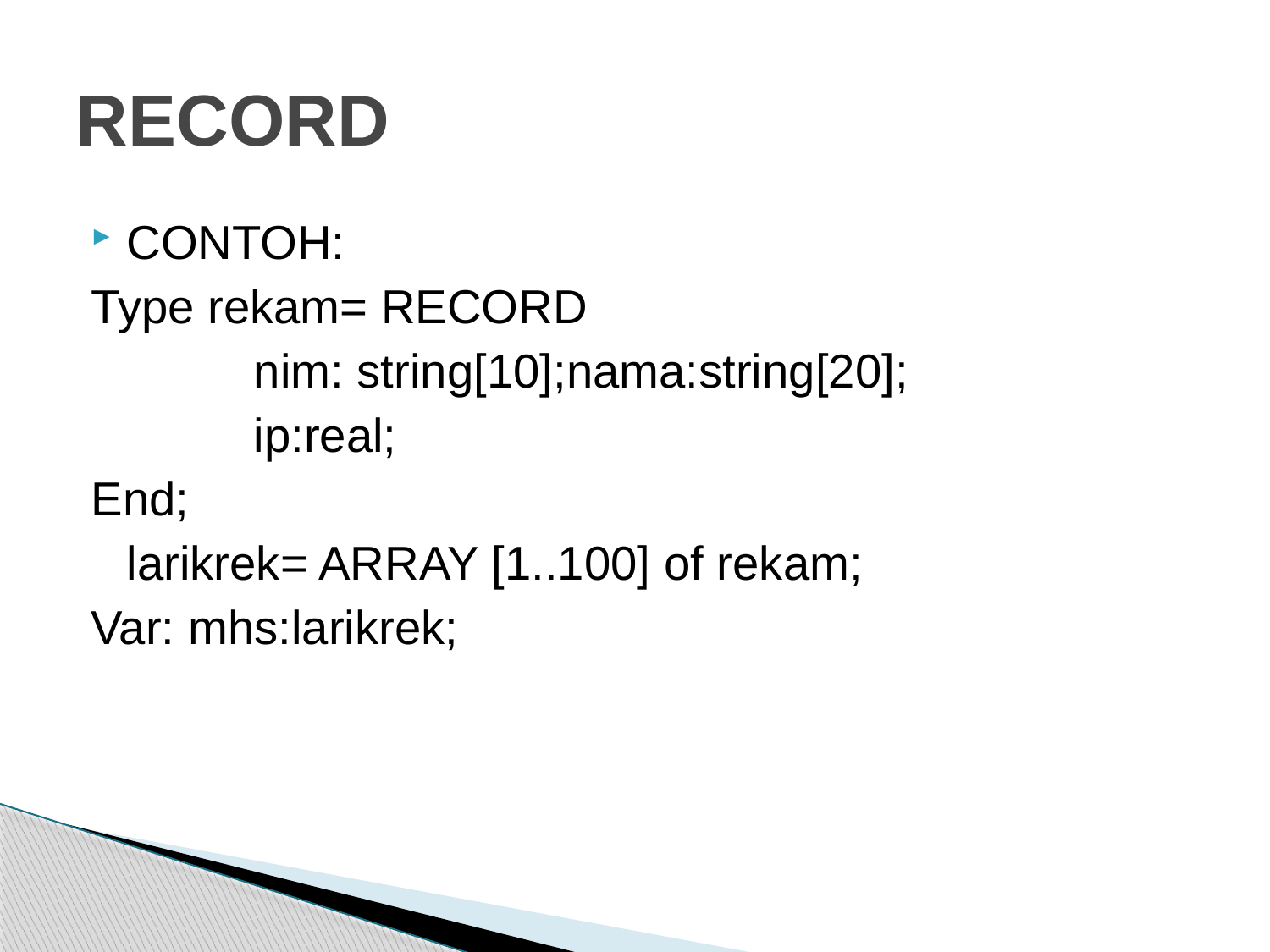

# RECORD
CONTOH:
Type rekam= RECORD
		nim: string[10];nama:string[20];
		ip:real;
End;
	larikrek= ARRAY [1..100] of rekam;
Var: mhs:larikrek;